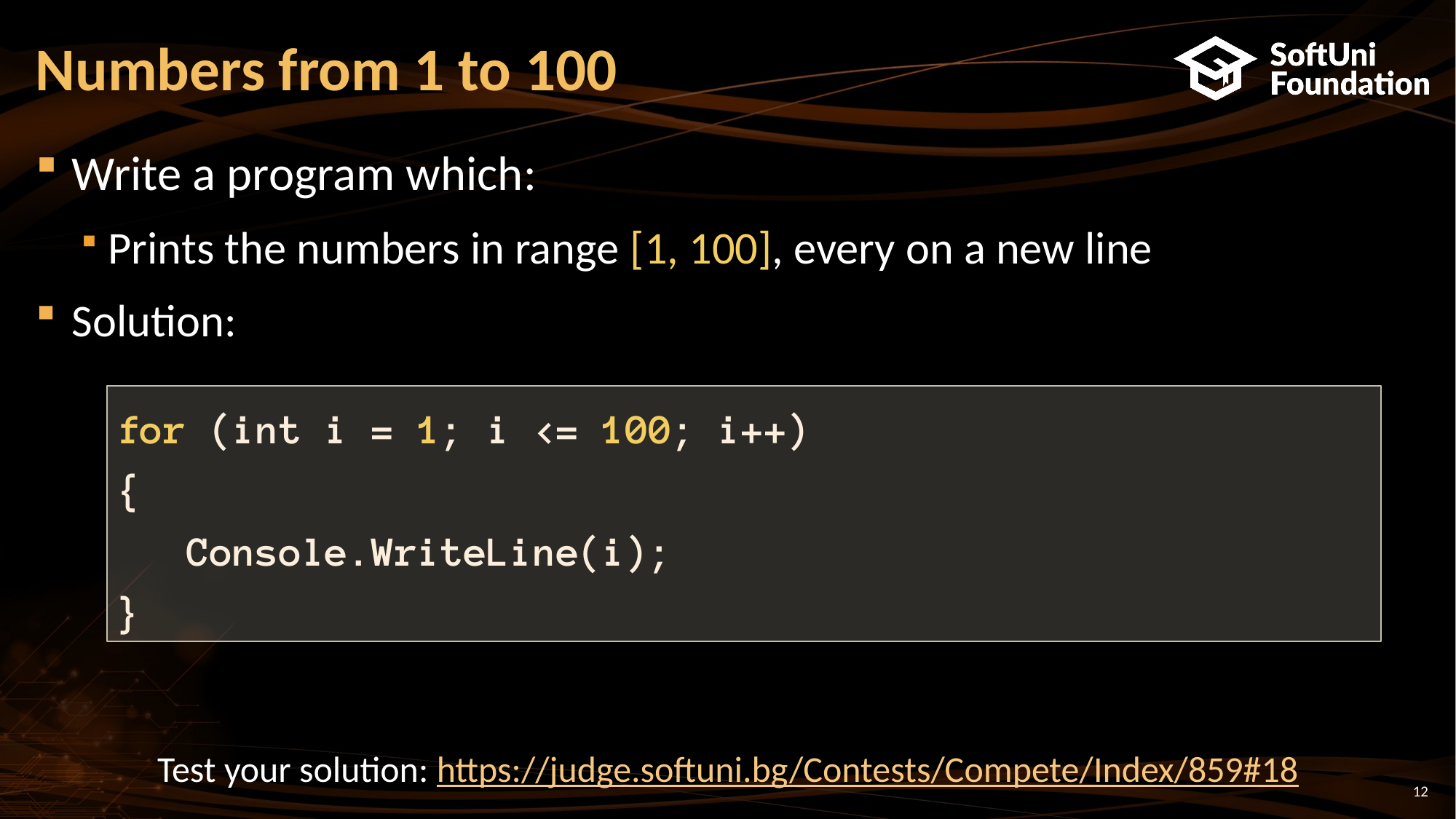

# Numbers from 1 to 100
Write a program which:
Prints the numbers in range [1, 100], every on a new line
Solution:

for (int i = 1; i <= 100; i++)
{
   Console.WriteLine(i);
}
Test your solution: https://judge.softuni.bg/Contests/Compete/Index/859#18
12